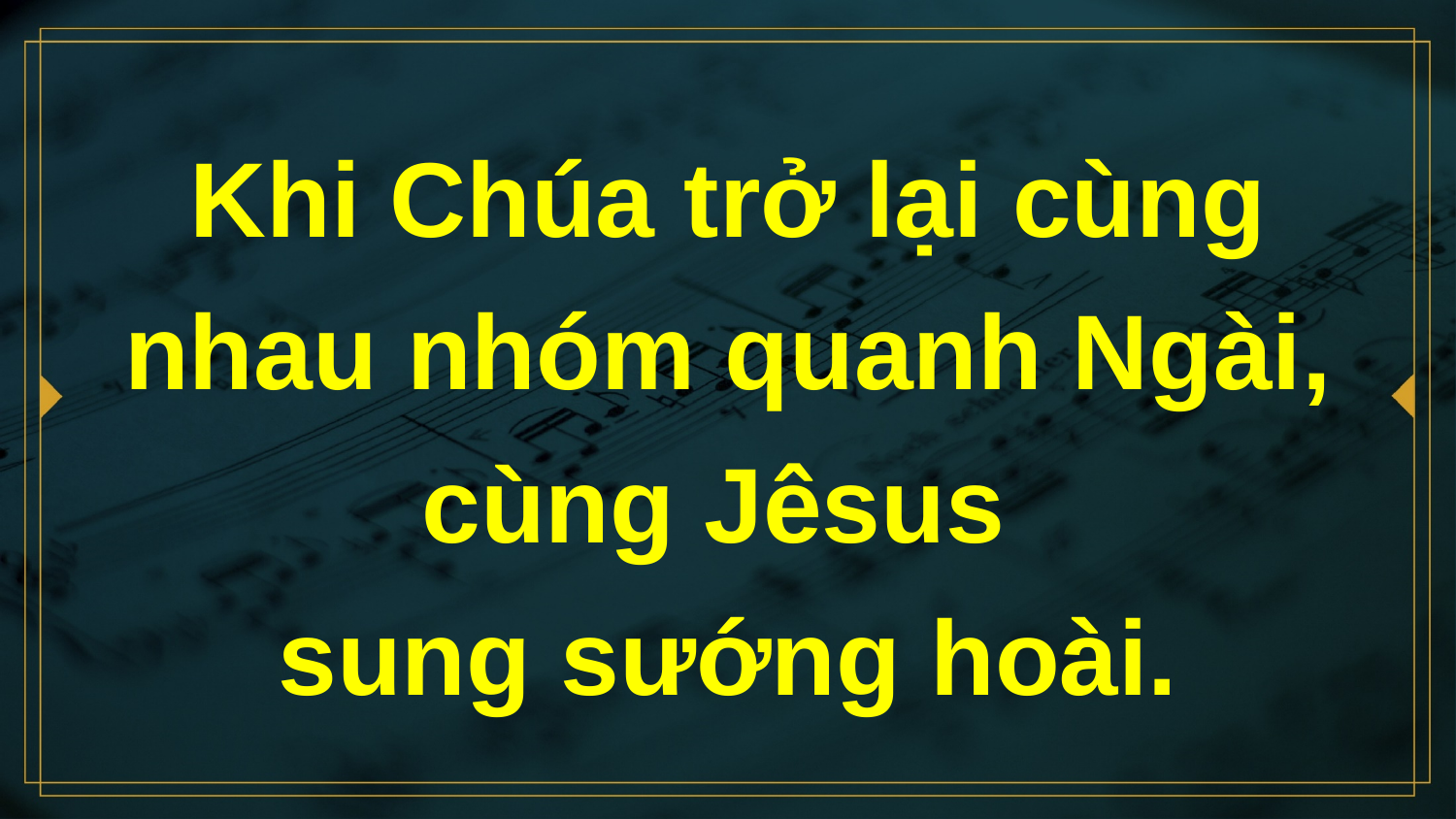

# Khi Chúa trở lại cùng nhau nhóm quanh Ngài, cùng Jêsus sung sướng hoài.